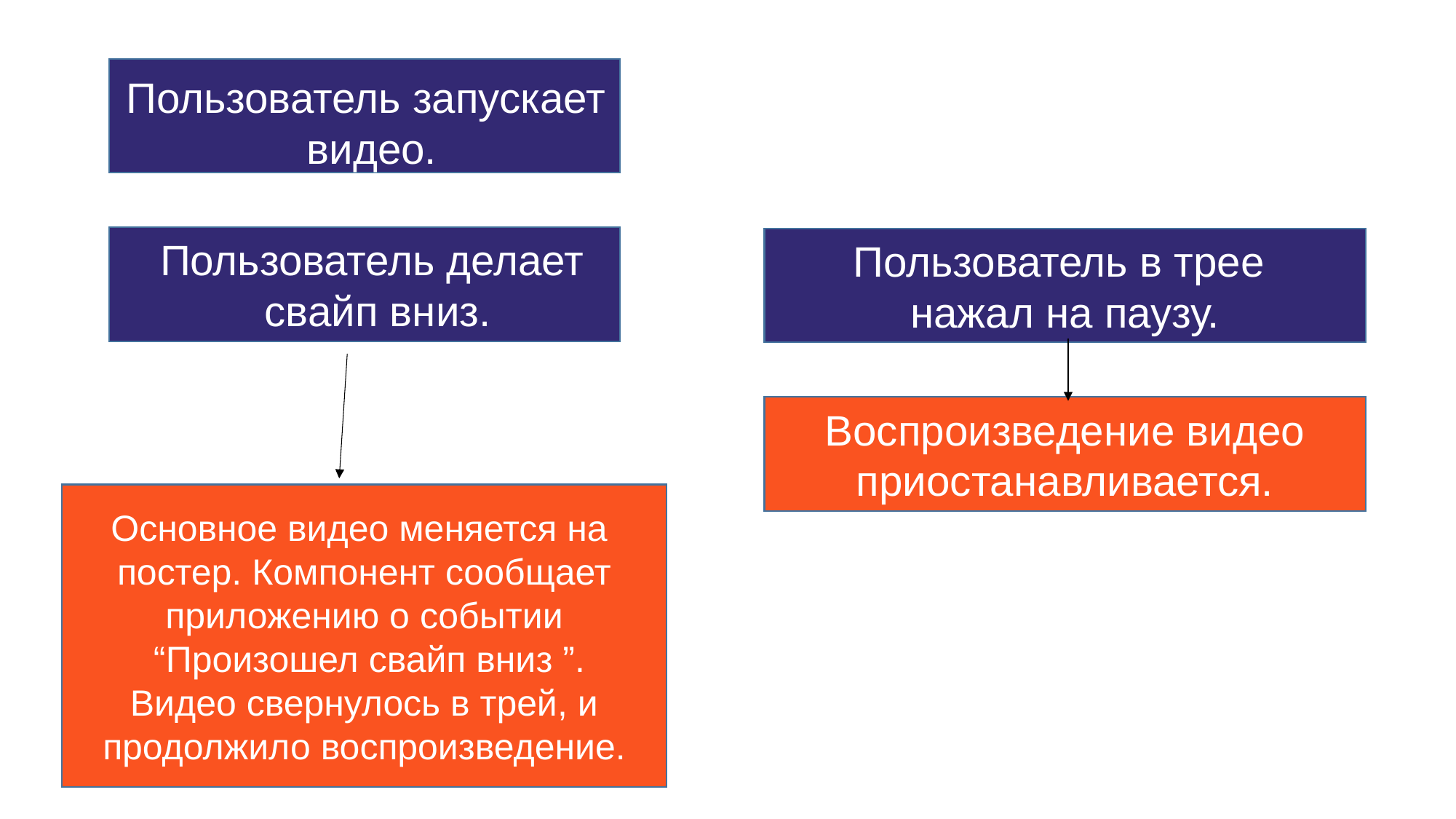

Пользователь запускает
 видео.

Пользователь делает
 свайп вниз.
Пользователь в трее
нажал на паузу.
Воспроизведение видео приостанавливается.

Основное видео меняется на
постер. Компонент сообщает
приложению о событии
 “Произошел свайп вниз ”.
Видео свернулось в трей, и
 продолжило воспроизведение.